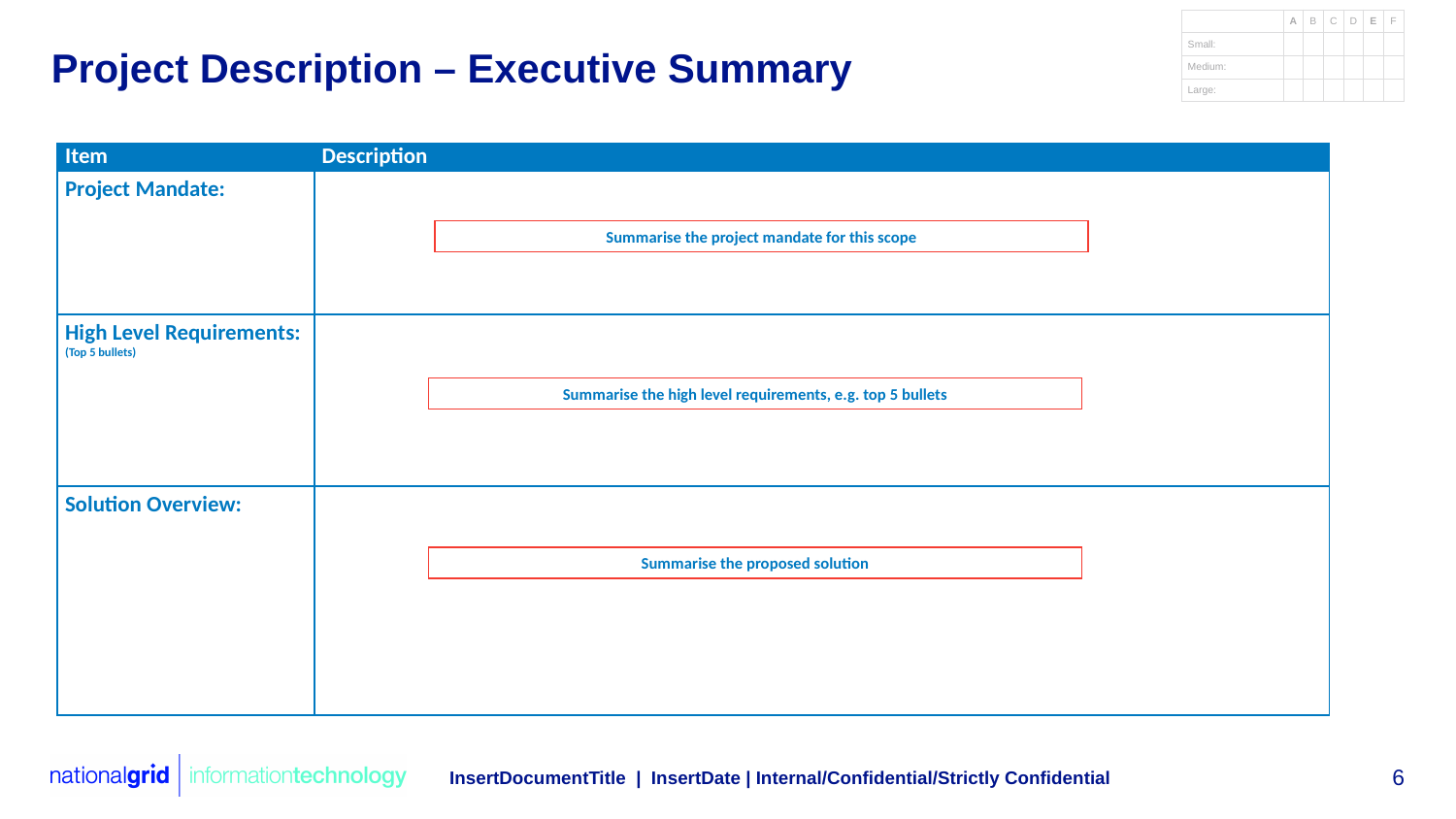

# Project Description – Executive Summary
| Item | Description |
| --- | --- |
| Project Mandate: |  |
| High Level Requirements: (Top 5 bullets) |  |
| Solution Overview: |  |
Summarise the project mandate for this scope
Summarise the high level requirements, e.g. top 5 bullets
Summarise the proposed solution
InsertDocumentTitle  |  InsertDate | Internal/Confidential/Strictly Confidential